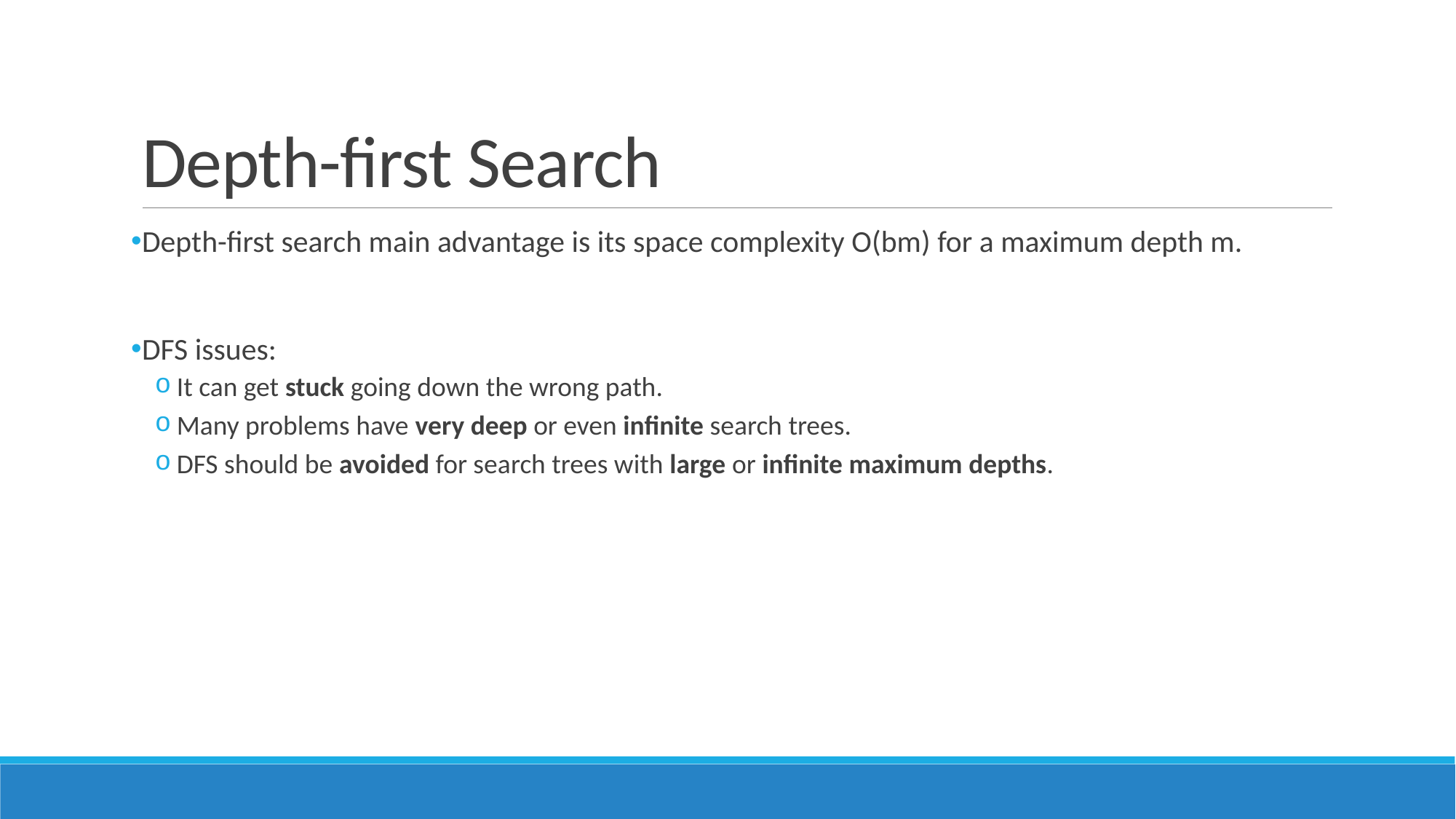

# Depth-first Search
Depth-first search main advantage is its space complexity O(bm) for a maximum depth m.

DFS issues:
It can get stuck going down the wrong path.
Many problems have very deep or even infinite search trees.
DFS should be avoided for search trees with large or infinite maximum depths.